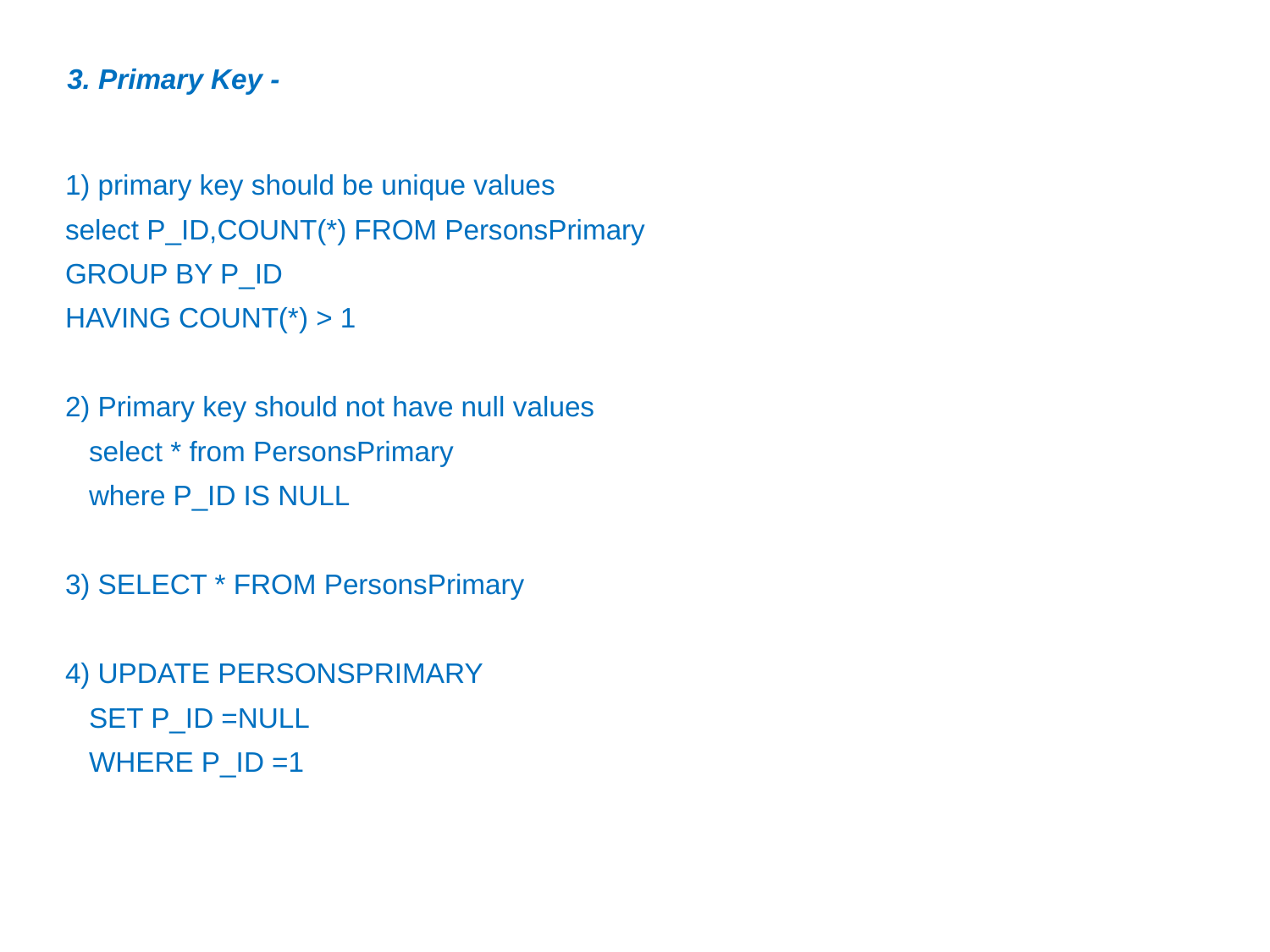

3. Primary Key -

1) primary key should be unique values
select P_ID,COUNT(*) FROM PersonsPrimary
GROUP BY P_ID
HAVING COUNT(*) > 1

2) Primary key should not have null values
   select * from PersonsPrimary
   where P_ID IS NULL

3) SELECT * FROM PersonsPrimary

4) UPDATE PERSONSPRIMARY
   SET P_ID =NULL
   WHERE P_ID =1